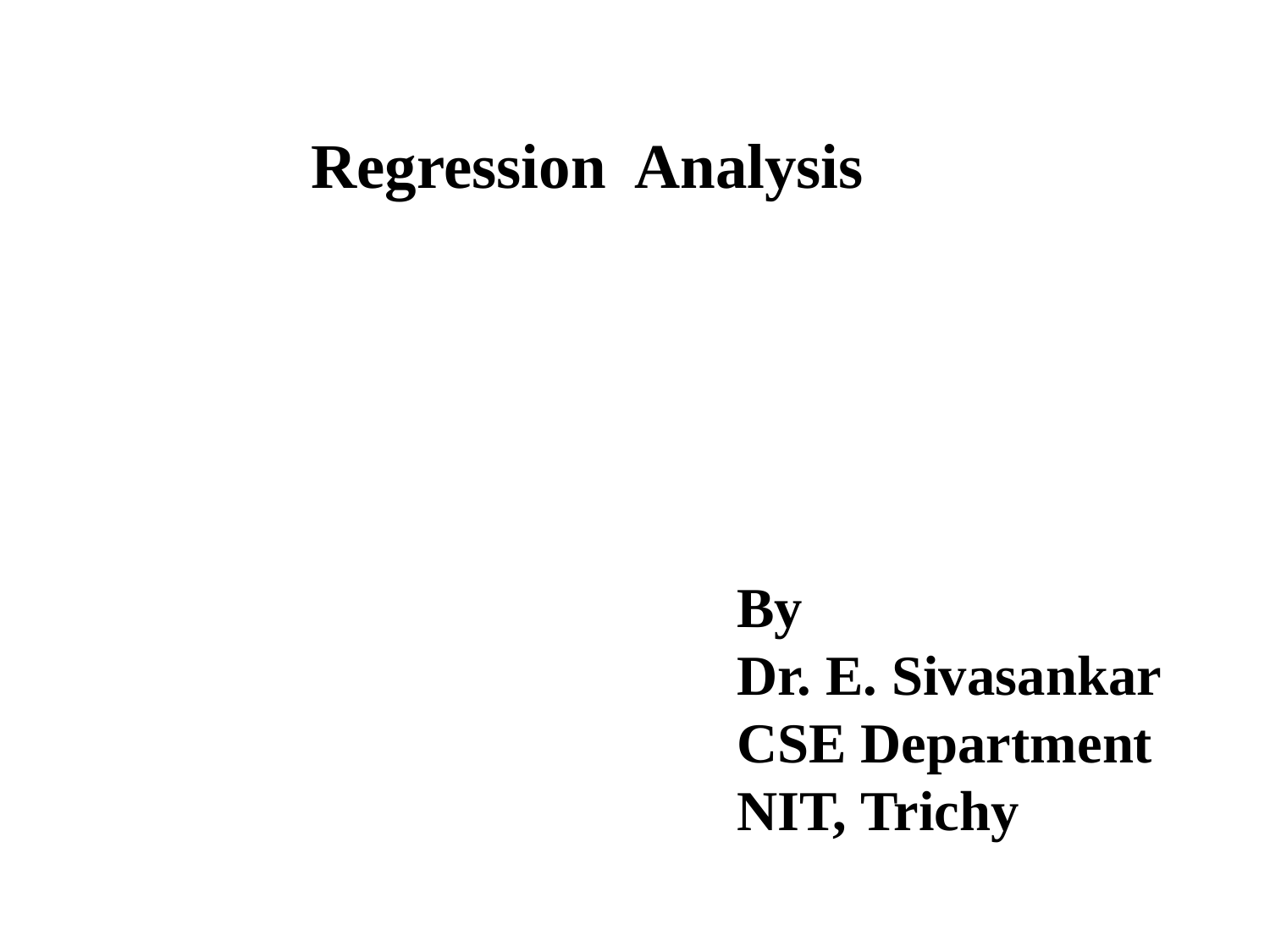

Regression  Analysis
#
By
Dr. E. Sivasankar
CSE Department
NIT, Trichy